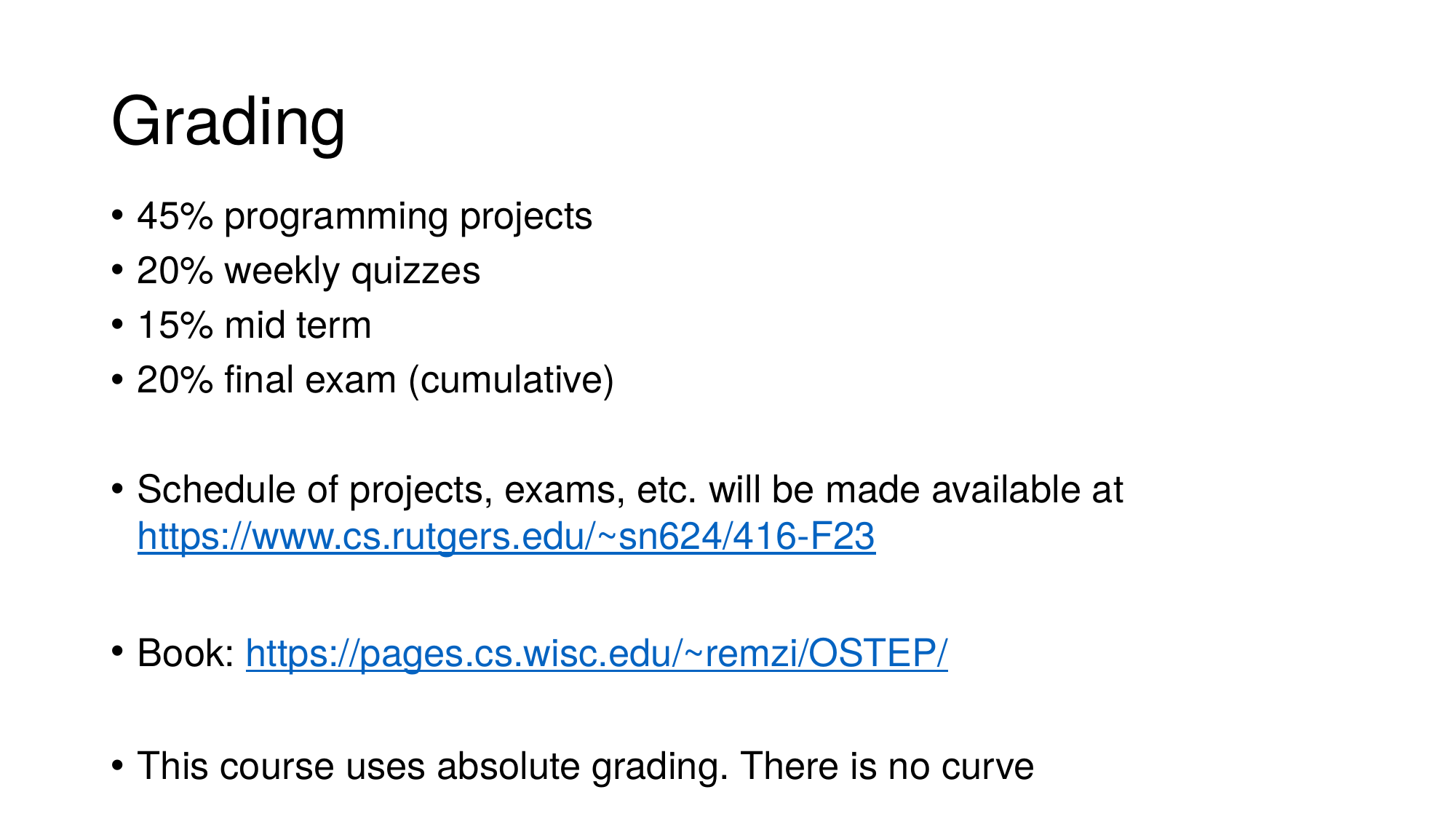

# Grading
45% programming projects
20% weekly quizzes
15% mid term
20% final exam (cumulative)

Schedule of projects, exams, etc. will be made available at https://www.cs.rutgers.edu/~sn624/416-F23

Book: https://pages.cs.wisc.edu/~remzi/OSTEP/

This course uses absolute grading. There is no curve